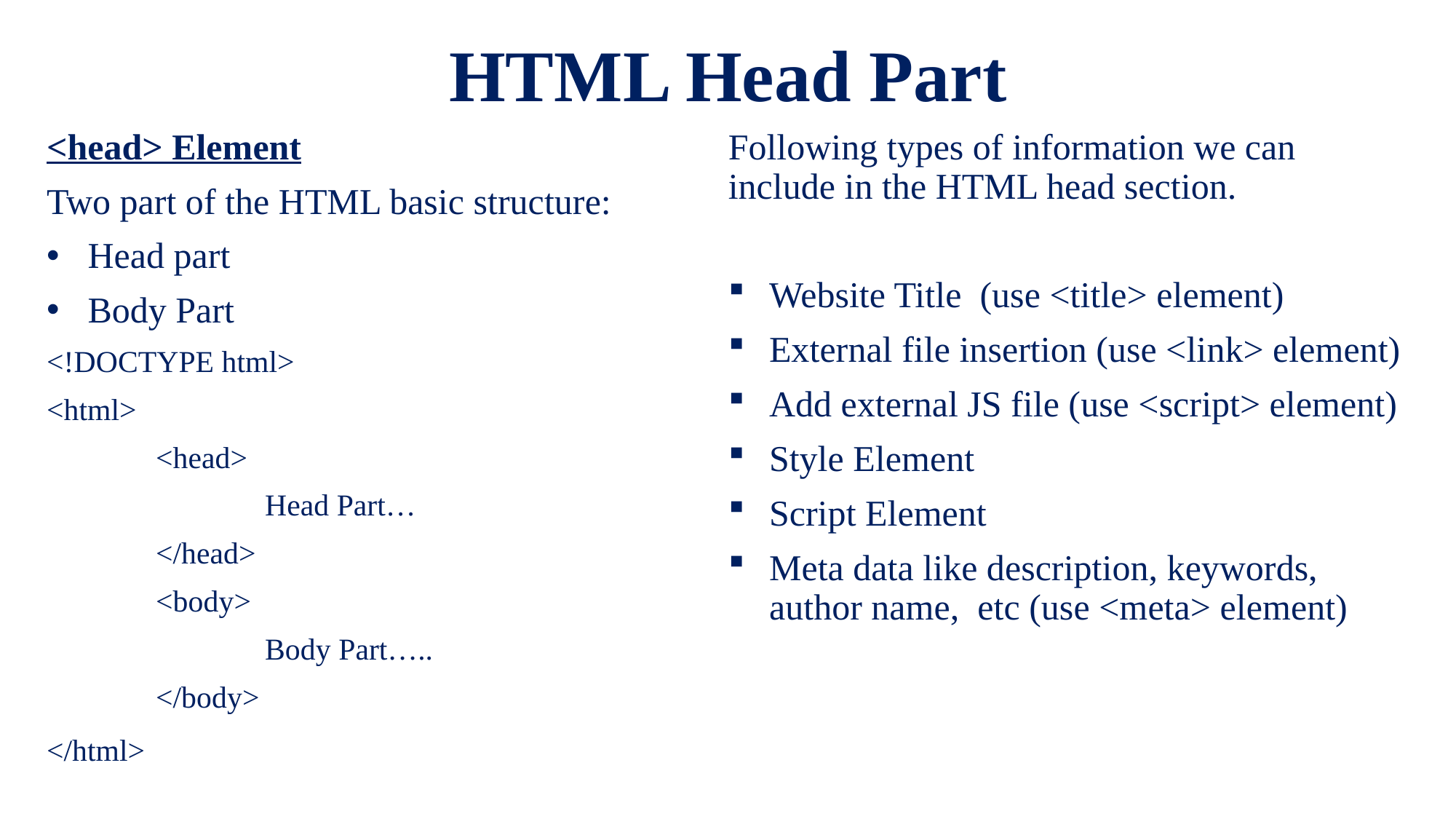

# HTML Head Part
<head> Element
Two part of the HTML basic structure:
Head part
Body Part
<!DOCTYPE html>
<html>
	<head>
		Head Part…
	</head>
	<body>
		Body Part…..
	</body>
</html>
Following types of information we can include in the HTML head section.

Website Title  (use <title> element)
External file insertion (use <link> element)
Add external JS file (use <script> element)
Style Element
Script Element
Meta data like description, keywords, author name,  etc (use <meta> element)